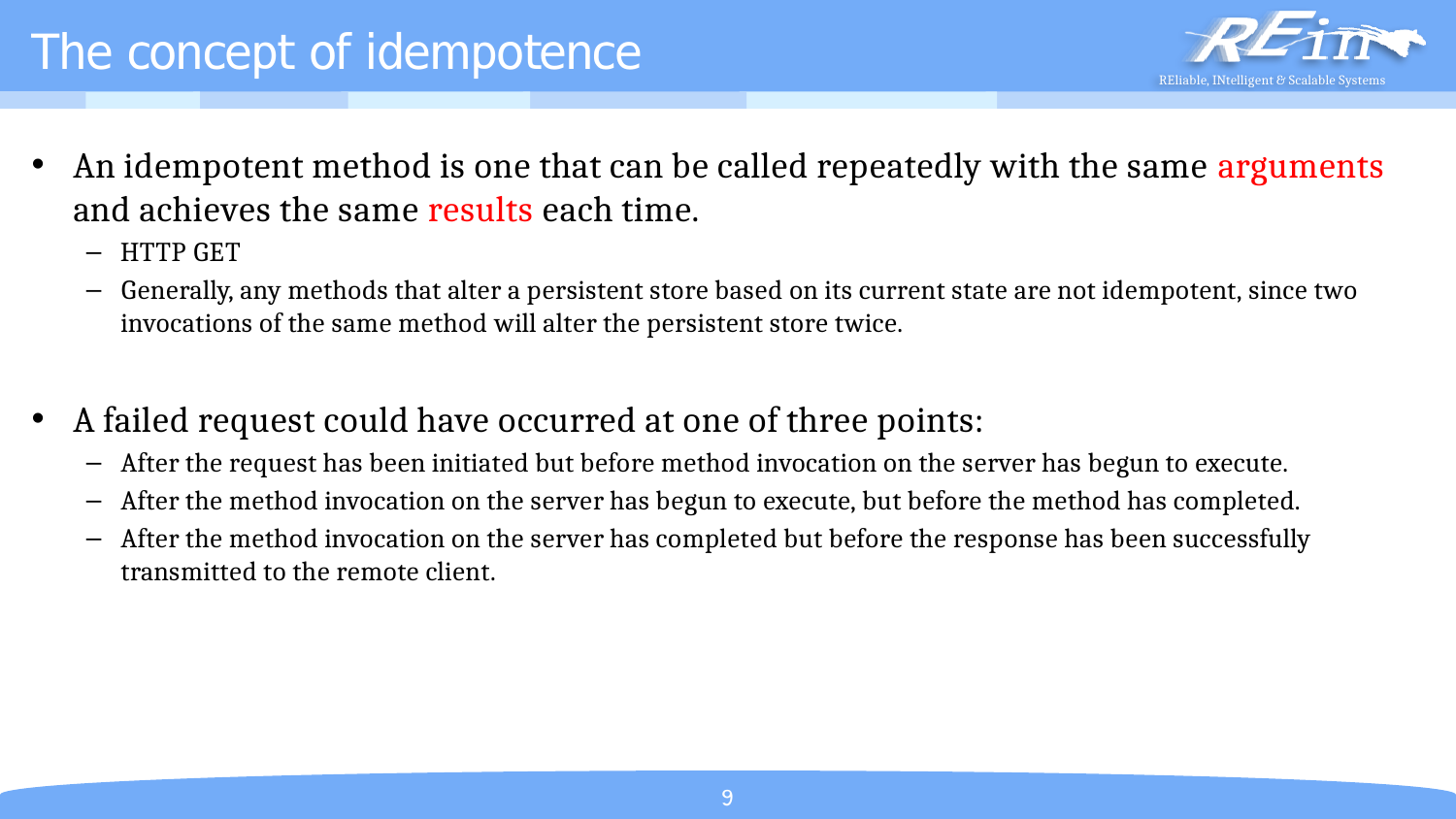

# The concept of idempotence
An idempotent method is one that can be called repeatedly with the same arguments and achieves the same results each time.
HTTP GET
Generally, any methods that alter a persistent store based on its current state are not idempotent, since two invocations of the same method will alter the persistent store twice.

A failed request could have occurred at one of three points:
After the request has been initiated but before method invocation on the server has begun to execute.
After the method invocation on the server has begun to execute, but before the method has completed.
After the method invocation on the server has completed but before the response has been successfully transmitted to the remote client.

9